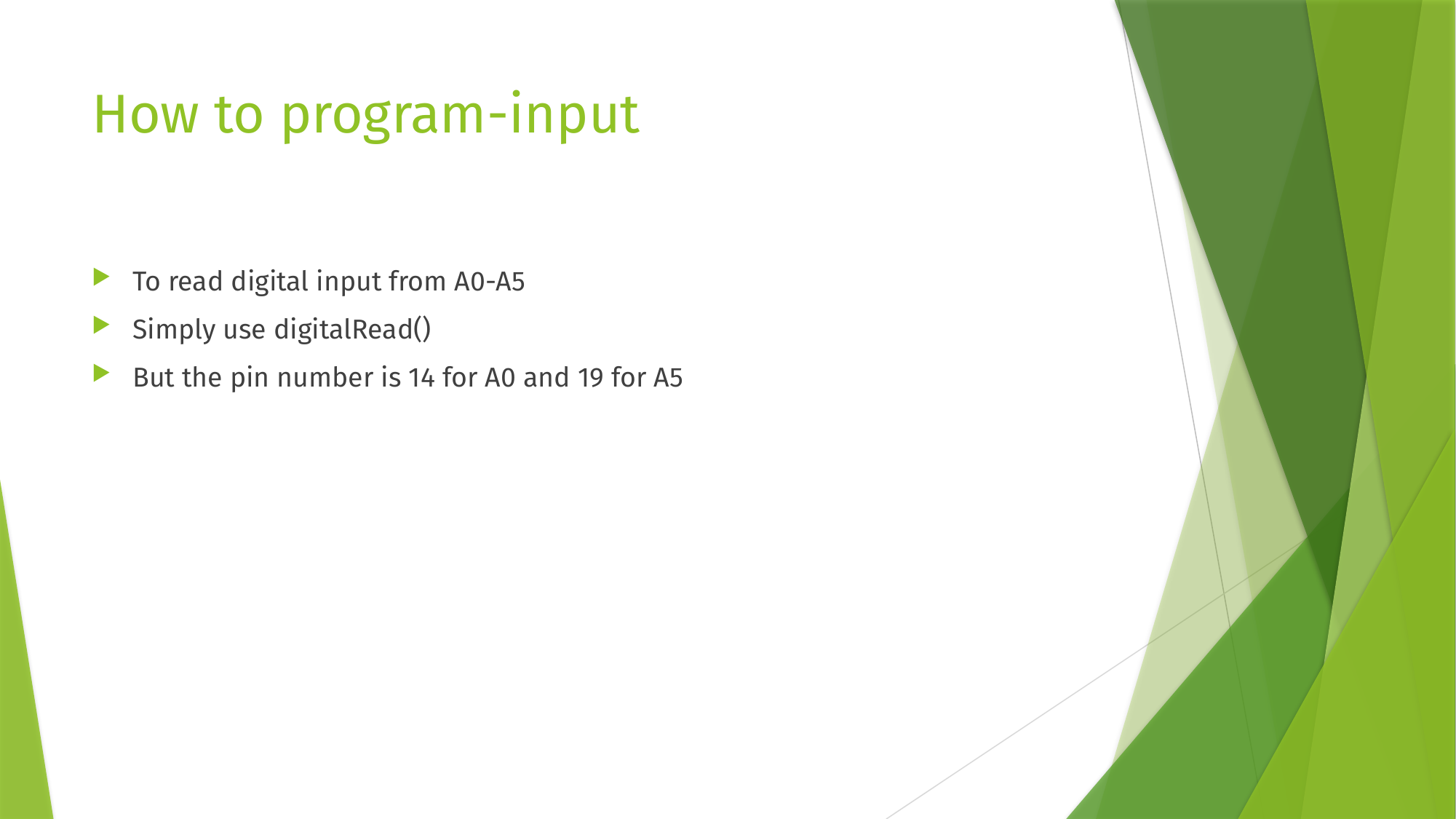

# How to program-input
To read digital input from A0-A5
Simply use digitalRead()
But the pin number is 14 for A0 and 19 for A5